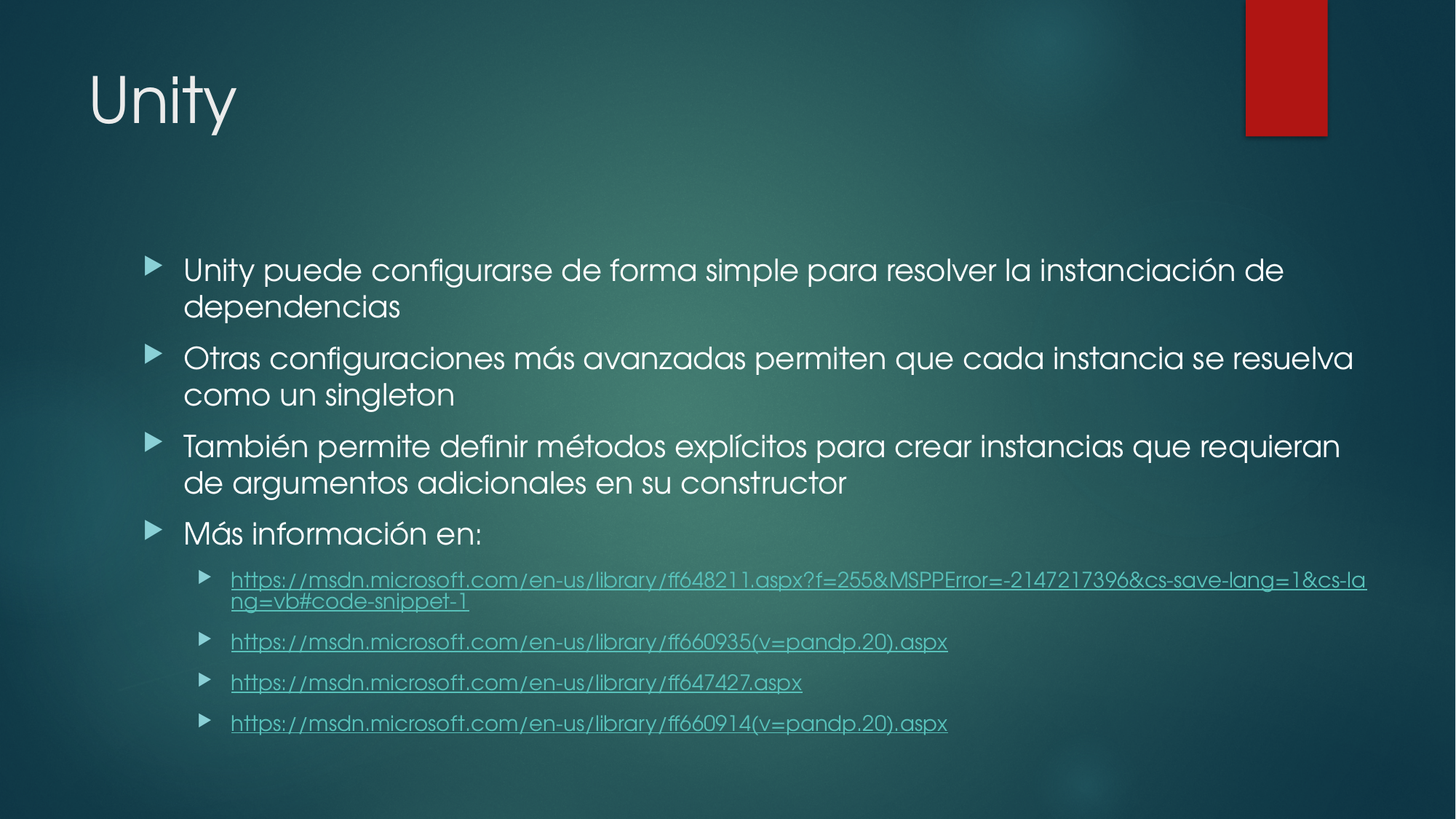

# Unity
Unity puede configurarse de forma simple para resolver la instanciación de dependencias
Otras configuraciones más avanzadas permiten que cada instancia se resuelva como un singleton
También permite definir métodos explícitos para crear instancias que requieran de argumentos adicionales en su constructor
Más información en:
https://msdn.microsoft.com/en-us/library/ff648211.aspx?f=255&MSPPError=-2147217396&cs-save-lang=1&cs-lang=vb#code-snippet-1
https://msdn.microsoft.com/en-us/library/ff660935(v=pandp.20).aspx
https://msdn.microsoft.com/en-us/library/ff647427.aspx
https://msdn.microsoft.com/en-us/library/ff660914(v=pandp.20).aspx